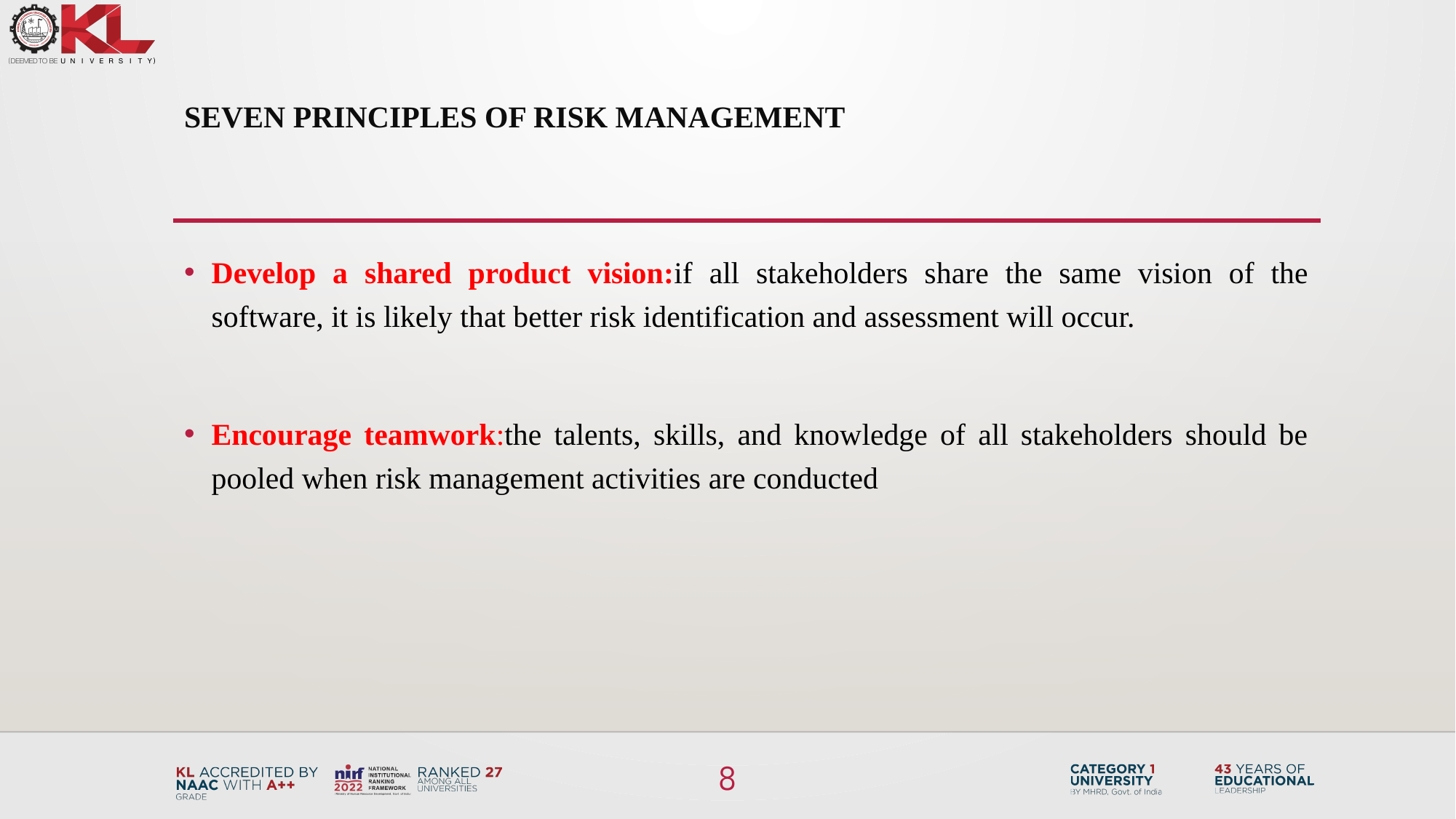

# Seven Principles of Risk Management
Develop a shared product vision:if all stakeholders share the same vision of the software, it is likely that better risk identification and assessment will occur.

Encourage teamwork:the talents, skills, and knowledge of all stakeholders should be pooled when risk management activities are conducted
8